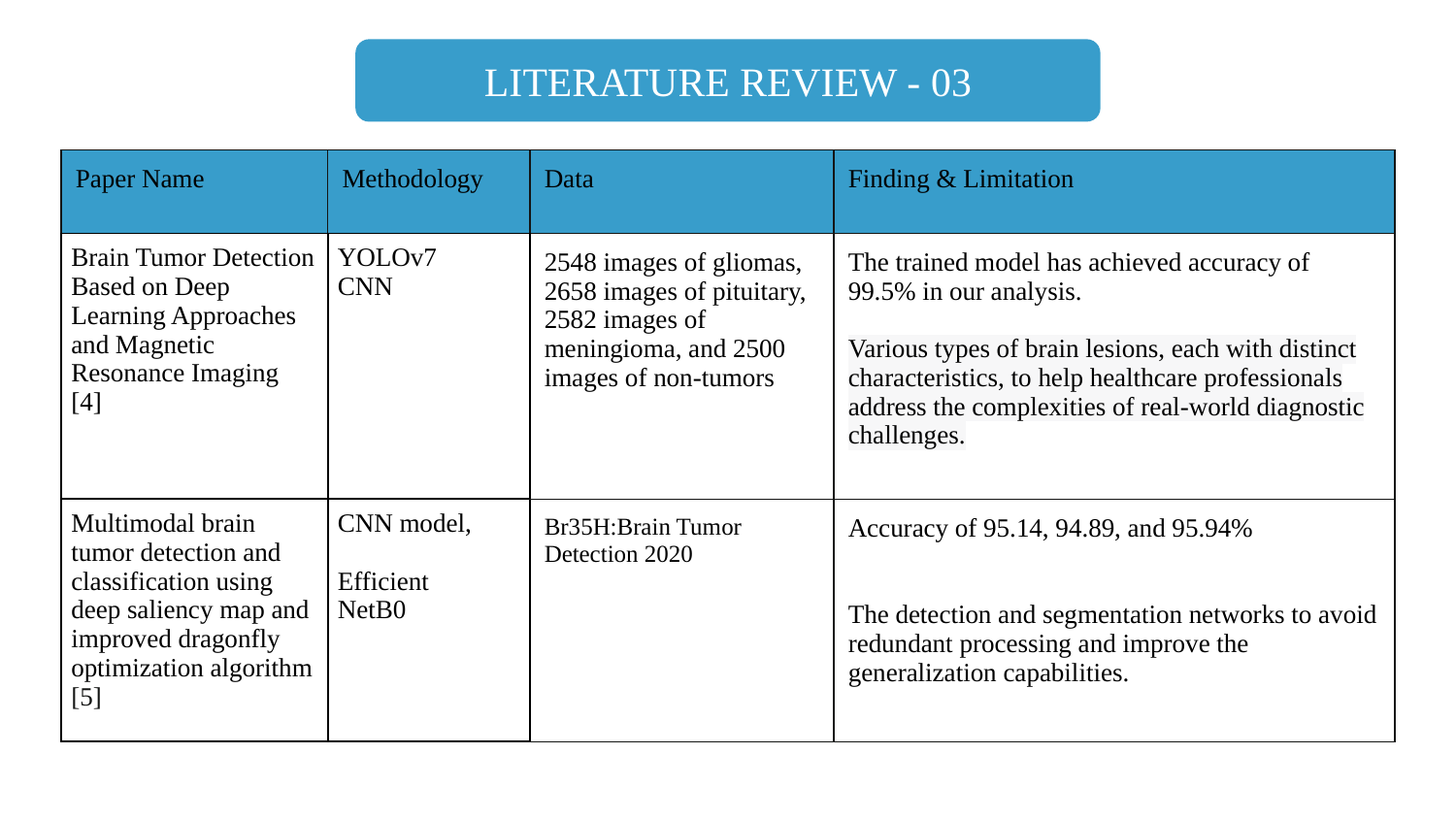

LITERATURE REVIEW - 03
| Paper Name | Methodology | Data | Finding & Limitation |
| --- | --- | --- | --- |
| Brain Tumor Detection Based on Deep Learning Approaches and Magnetic Resonance Imaging [4] | YOLOv7 CNN | 2548 images of gliomas, 2658 images of pituitary, 2582 images of meningioma, and 2500 images of non-tumors | The trained model has achieved accuracy of 99.5% in our analysis. Various types of brain lesions, each with distinct characteristics, to help healthcare professionals address the complexities of real-world diagnostic challenges. |
| Multimodal brain tumor detection and classification using deep saliency map and improved dragonfly optimization algorithm [5] | CNN model, Efficient NetB0 | Br35H:Brain Tumor Detection 2020 | Accuracy of 95.14, 94.89, and 95.94% The detection and segmentation networks to avoid redundant processing and improve the generalization capabilities. |